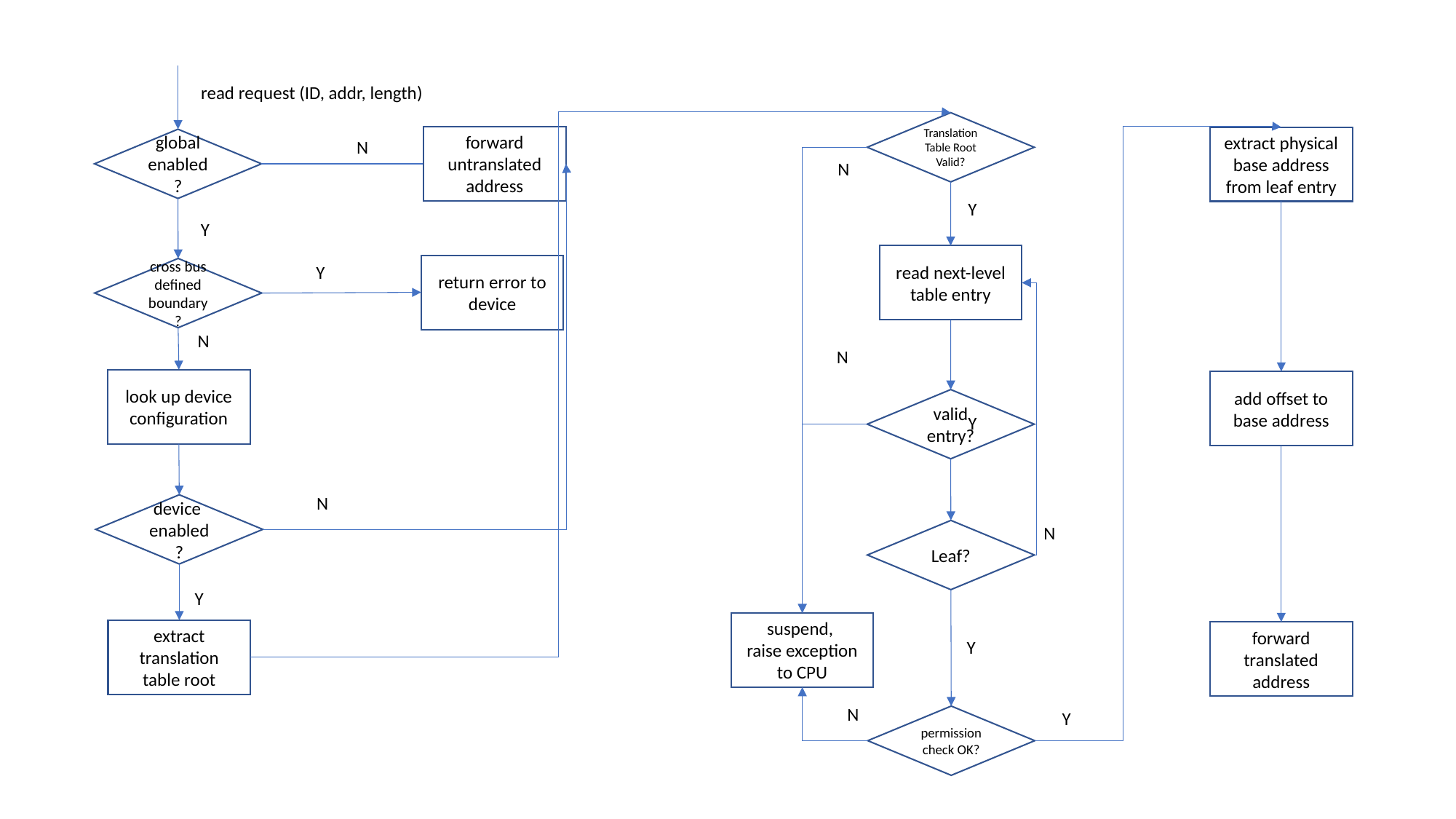

read request (ID, addr, length)
Translation Table Root Valid?
forward untranslated address
extract physical base address from leaf entry
global enabled?
N
N
Y
Y
read next-level table entry
return error to device
Y
cross bus defined boundary?
N
N
look up device configuration
add offset to base address
valid entry?
Y
N
device  enabled?
N
Leaf?
Y
suspend,
raise exception to CPU
extract translation table root
forward translated address
Y
N
Y
permission check OK?